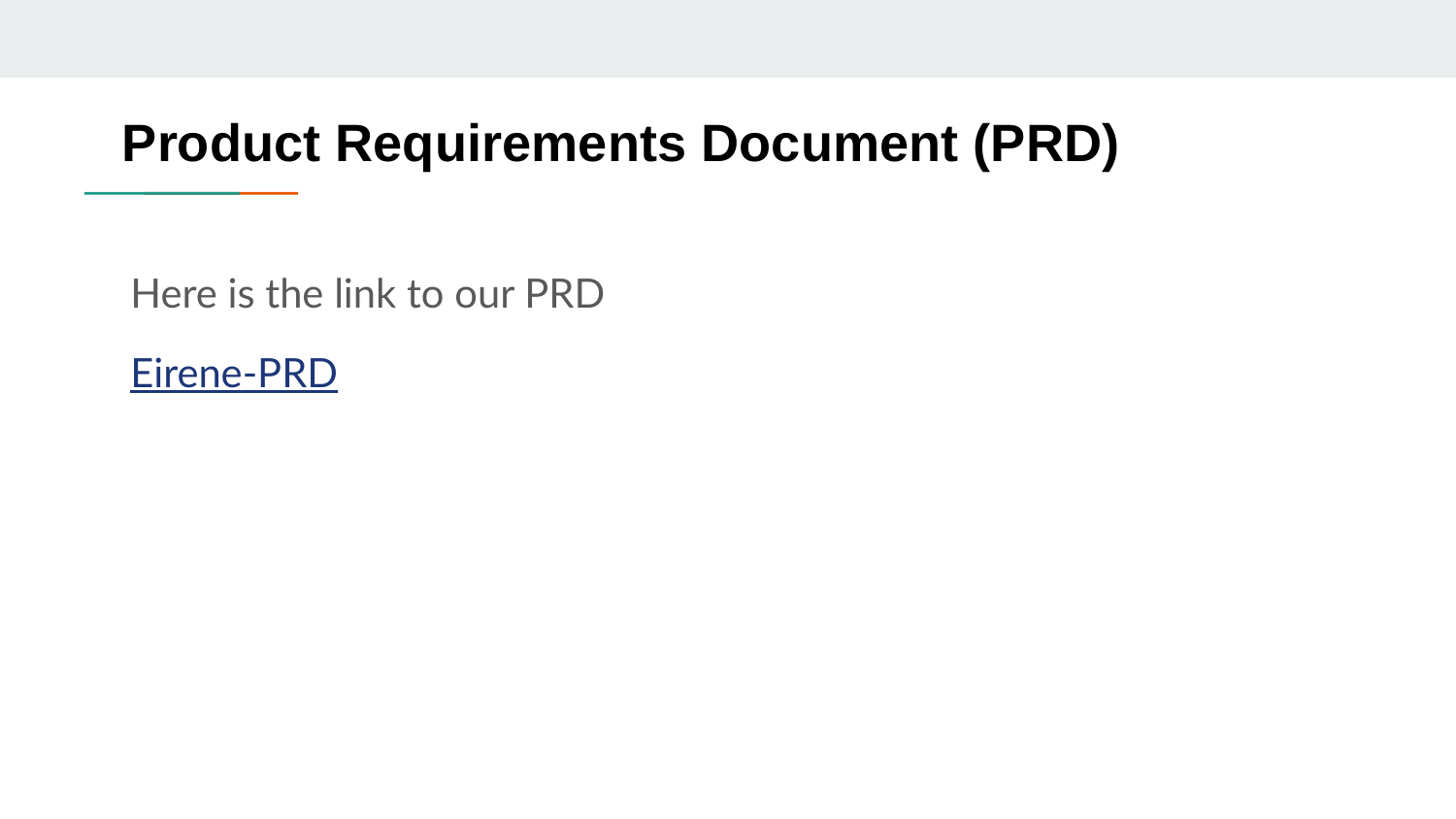

# Product Requirements Document (PRD)
Here is the link to our PRD
Eirene-PRD